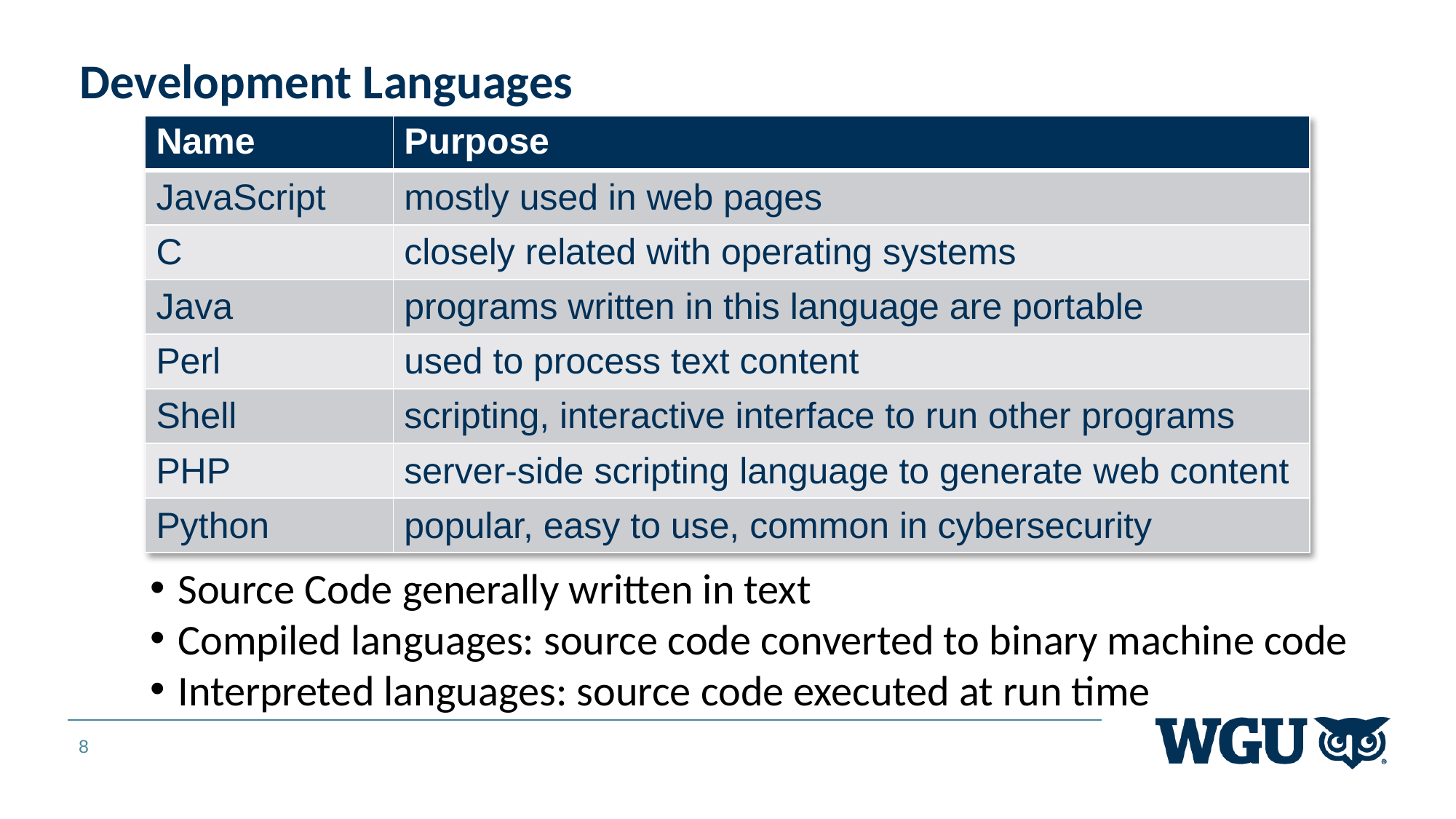

# Development Languages
| Name | Purpose |
| --- | --- |
| JavaScript | mostly used in web pages |
| C | closely related with operating systems |
| Java | programs written in this language are portable |
| Perl | used to process text content |
| Shell | scripting, interactive interface to run other programs |
| PHP | server-side scripting language to generate web content |
| Python | popular, easy to use, common in cybersecurity |
Source Code generally written in text
Compiled languages: source code converted to binary machine code
Interpreted languages: source code executed at run time
8